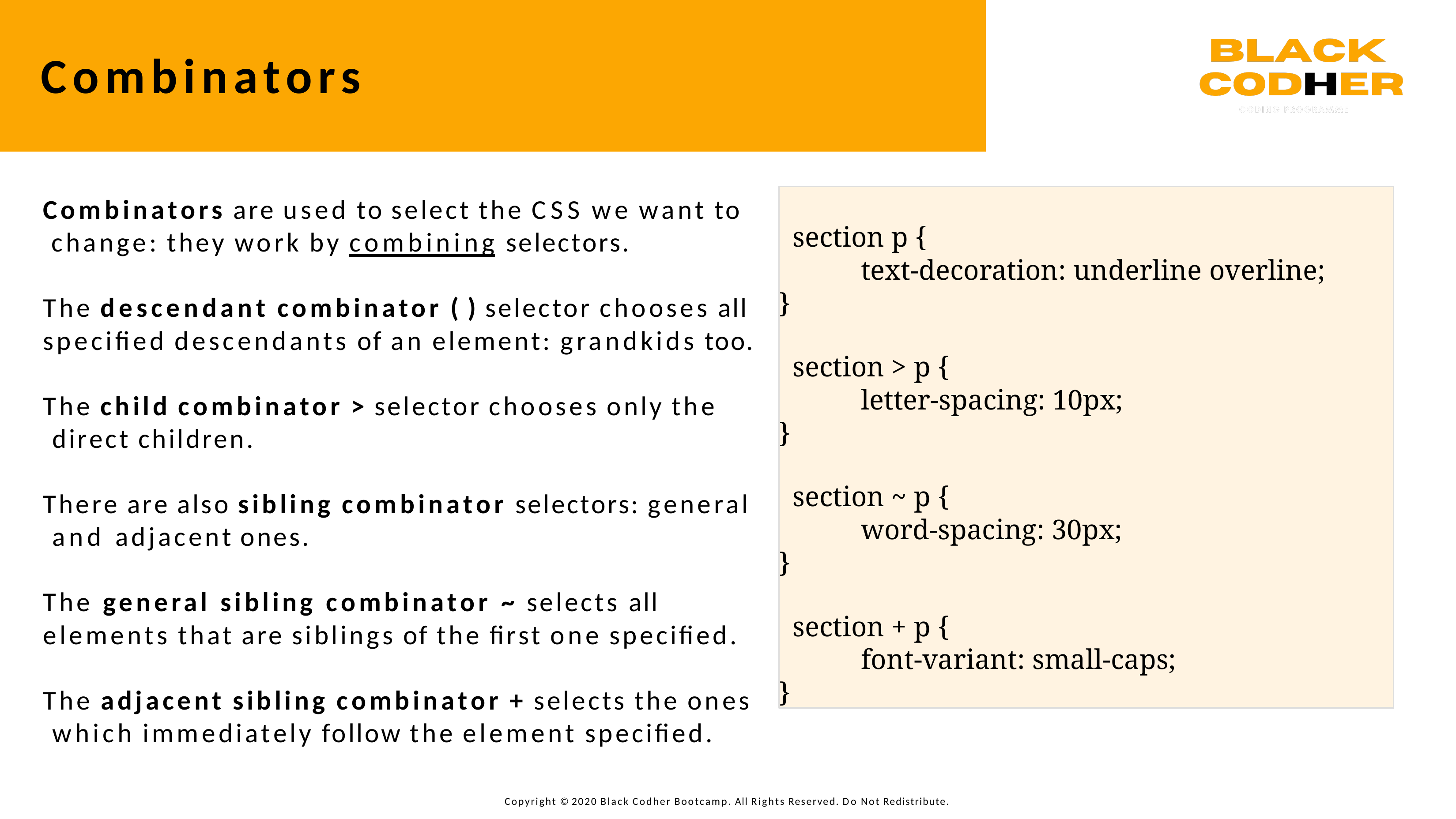

# Combinators

section p {
text-decoration: underline overline;
}

section > p {
letter-spacing: 10px;
}

section ~ p {
word-spacing: 30px;
}

section + p {
font-variant: small-caps;
}
Combinators are used to select the CSS we want to  change: they work by combining selectors.

The descendant combinator ( ) selector chooses all  speciﬁed descendants of an element: grandkids too.

The child combinator > selector chooses only the  direct children.

There are also sibling combinator selectors: general  and adjacent ones.

The general sibling combinator ~ selects all  elements that are siblings of the ﬁrst one speciﬁed.

The adjacent sibling combinator + selects the ones  which immediately follow the element speciﬁed.
Copyright © 2020 Black Codher Bootcamp. All Rights Reserved. Do Not Redistribute.